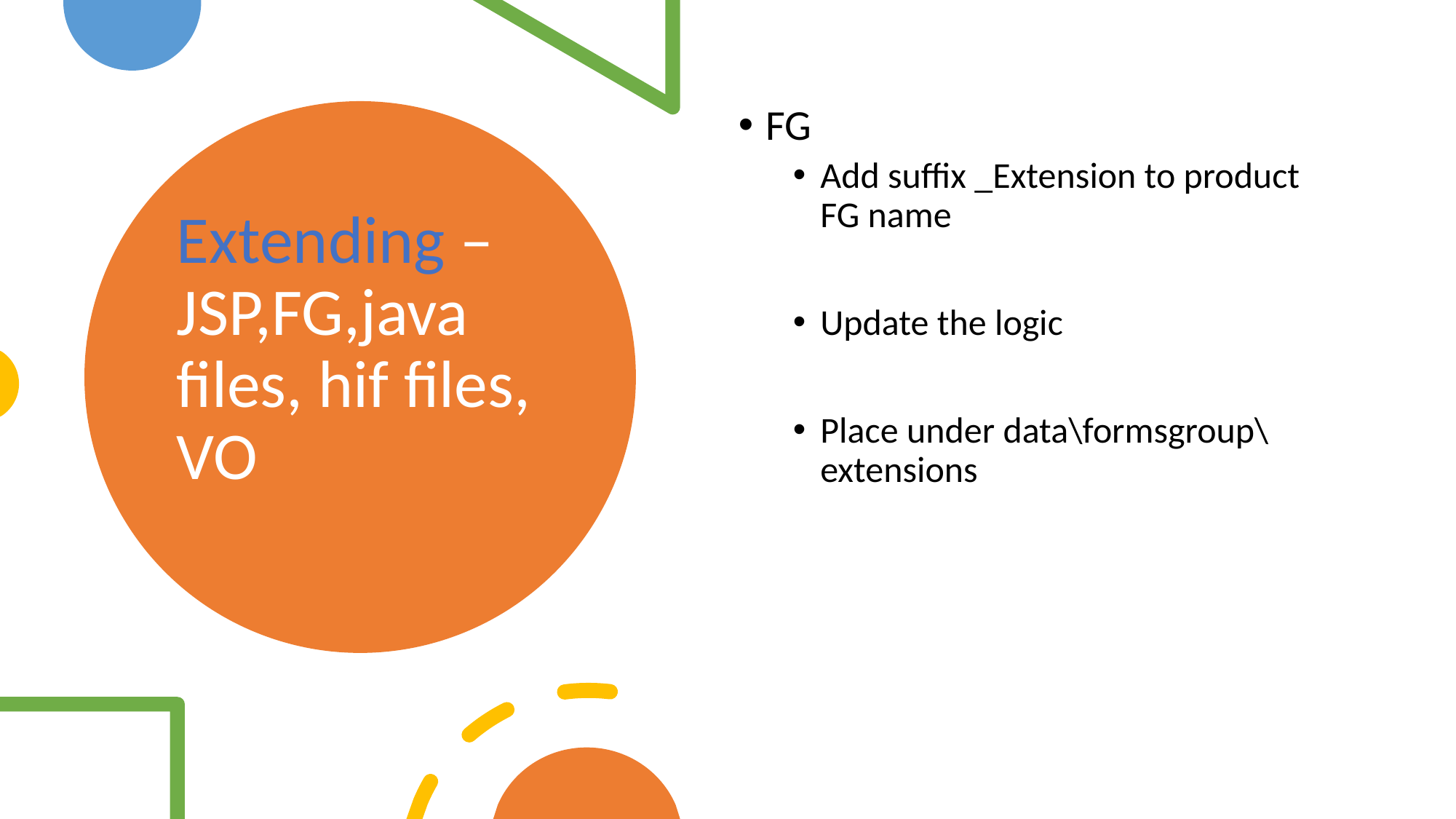

FG
Add suffix _Extension to product FG name

Update the logic

Place under data\formsgroup\extensions

# Extending – JSP,FG,java files, hif files, VO